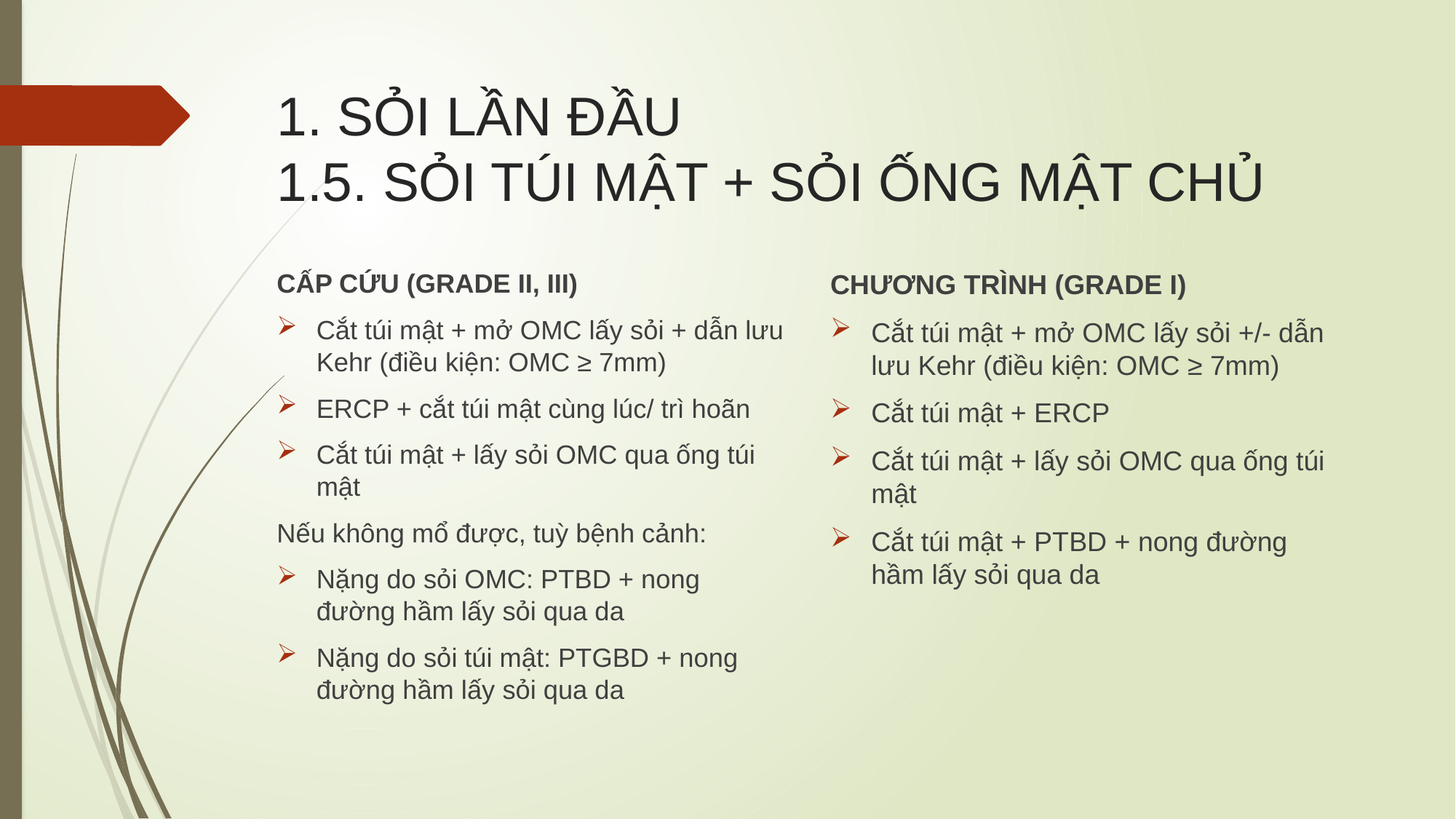

# 1. SỎI LẦN ĐẦU 1.5. SỎI TÚI MẬT + SỎI ỐNG MẬT CHỦ
CẤP CỨU (GRADE II, III)
Cắt túi mật + mở OMC lấy sỏi + dẫn lưu Kehr (điều kiện: OMC ≥ 7mm)
ERCP + cắt túi mật cùng lúc/ trì hoãn
Cắt túi mật + lấy sỏi OMC qua ống túi mật
Nếu không mổ được, tuỳ bệnh cảnh:
Nặng do sỏi OMC: PTBD + nong đường hầm lấy sỏi qua da
Nặng do sỏi túi mật: PTGBD + nong đường hầm lấy sỏi qua da
CHƯƠNG TRÌNH (GRADE I)
Cắt túi mật + mở OMC lấy sỏi +/- dẫn lưu Kehr (điều kiện: OMC ≥ 7mm)
Cắt túi mật + ERCP
Cắt túi mật + lấy sỏi OMC qua ống túi mật
Cắt túi mật + PTBD + nong đường hầm lấy sỏi qua da